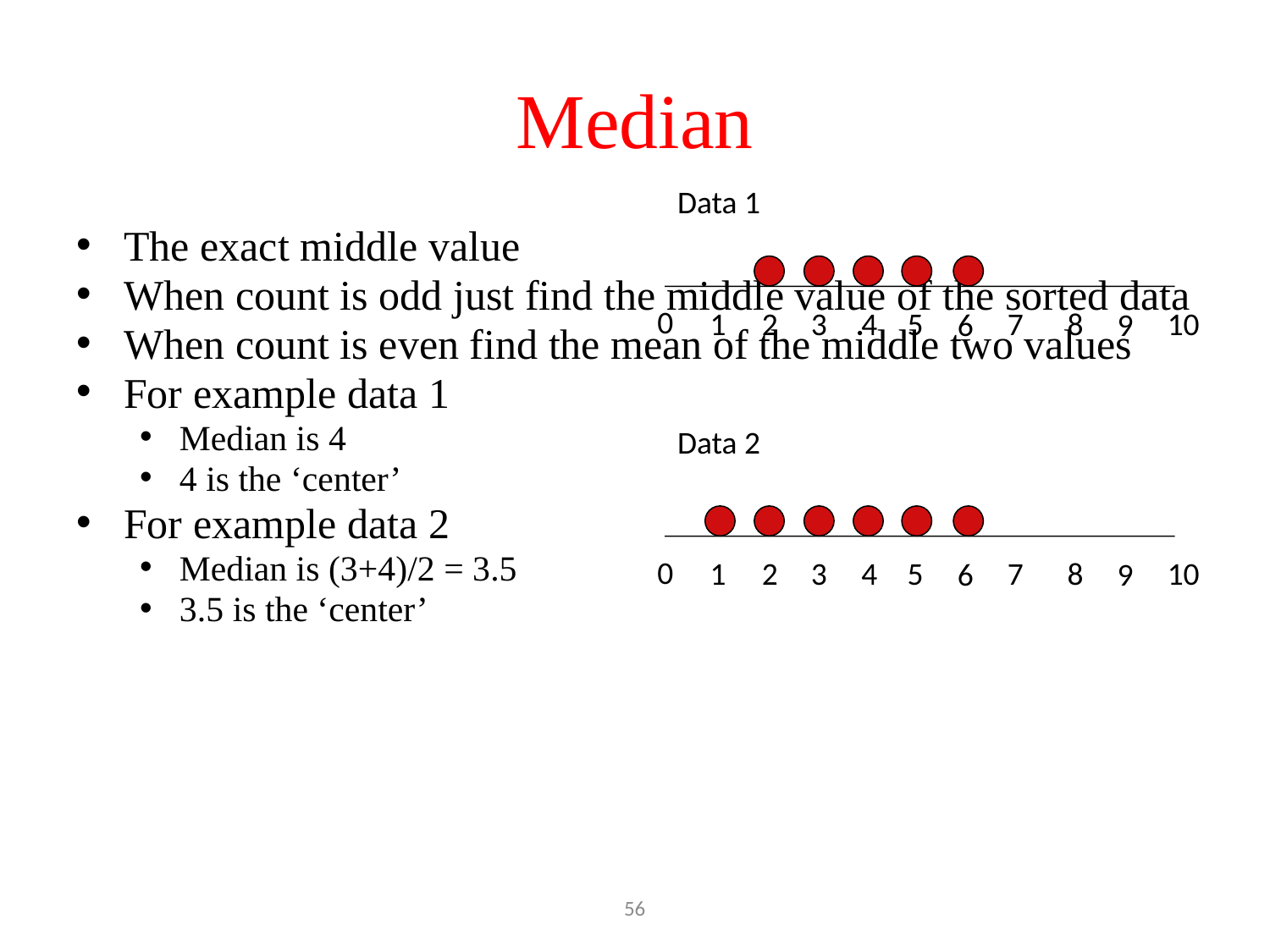

# Median
Data 1
The exact middle value
When count is odd just find the middle value of the sorted data
When count is even find the mean of the middle two values
For example data 1
Median is 4
4 is the ‘center’
For example data 2
Median is (3+4)/2 = 3.5
3.5 is the ‘center’

0
2
1
3
4
5
7
8
10
6
9
Data 2

0
2
1
3
4
5
7
8
10
6
9
56